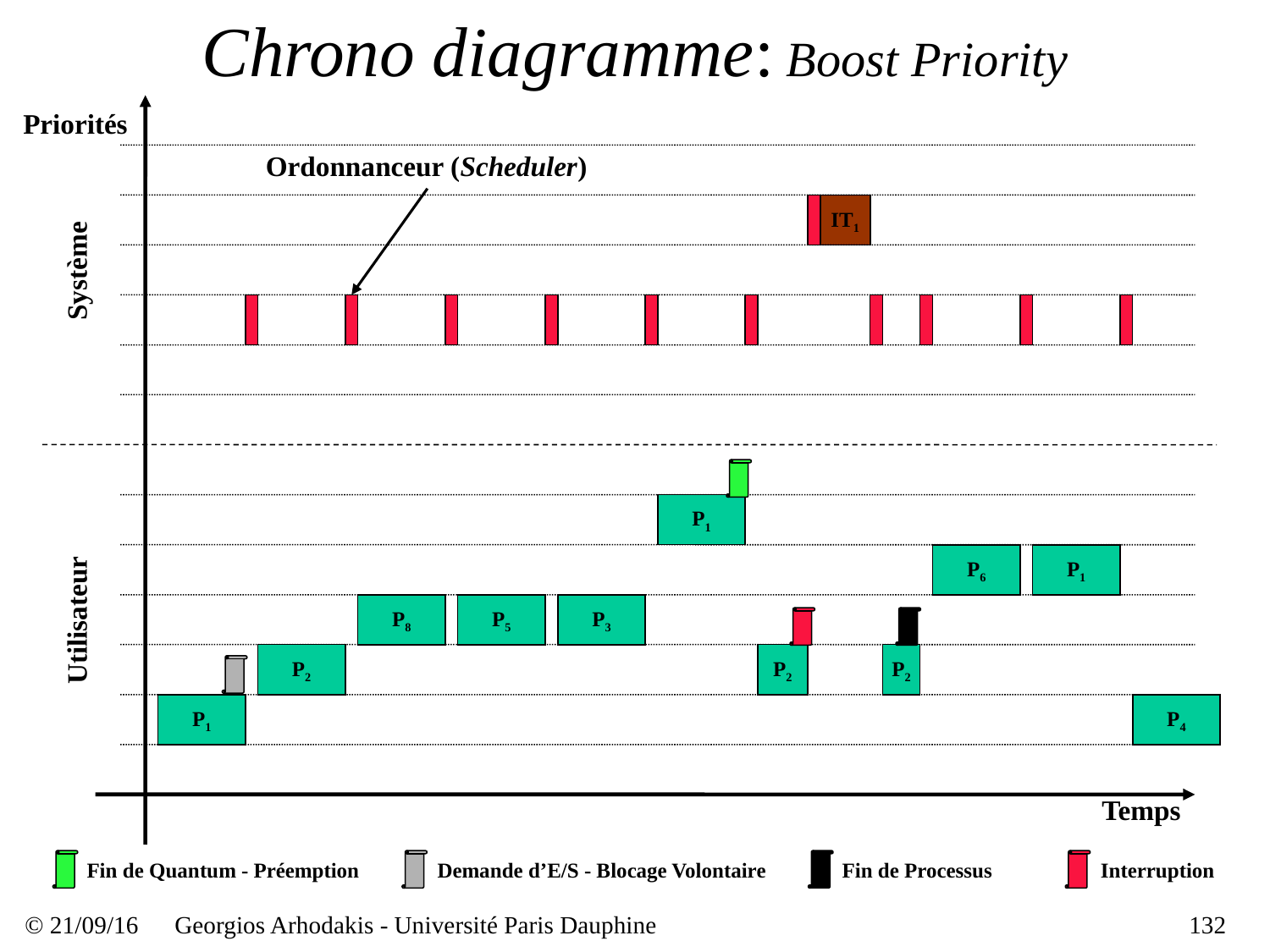

# Chrono diagramme: Boost Priority

Priorités
Ordonnanceur (Scheduler)

IT1

Système

P1

P6
P1

P8
P5
P3
Utilisateur

P2
P2
P2

P1
P4

Temps

Interruption
Fin de Quantum - Préemption
Demande d’E/S - Blocage Volontaire
Fin de Processus

© 21/09/16
Georgios Arhodakis - Université Paris Dauphine
132